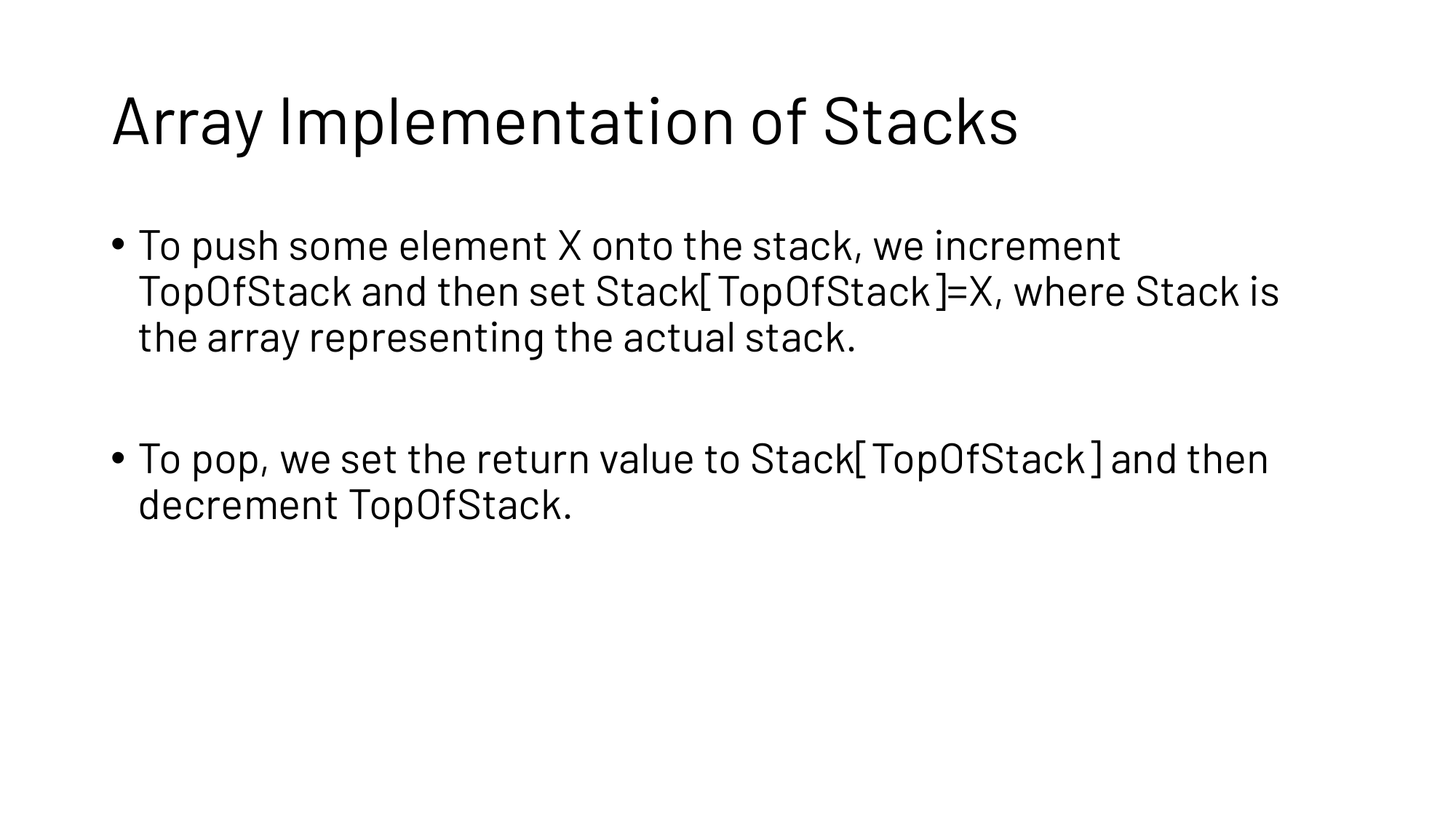

# Array Implementation of Stacks
To push some element X onto the stack, we increment TopOfStack and then set Stack[TopOfStack]=X, where Stack is the array representing the actual stack.

To pop, we set the return value to Stack[TopOfStack] and then decrement TopOfStack.